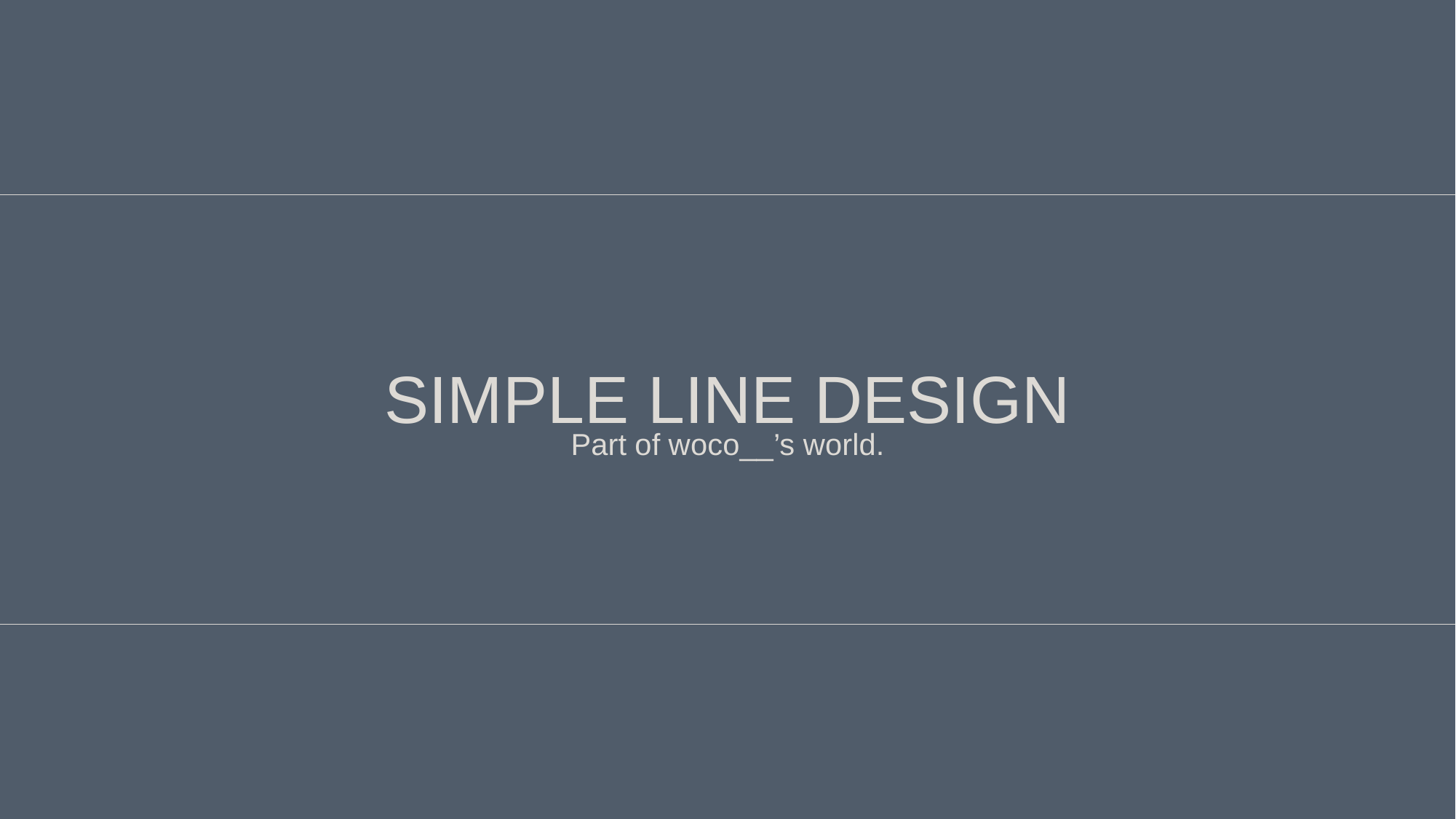

SIMPLE LINE DESIGN
Part of woco__’s world.